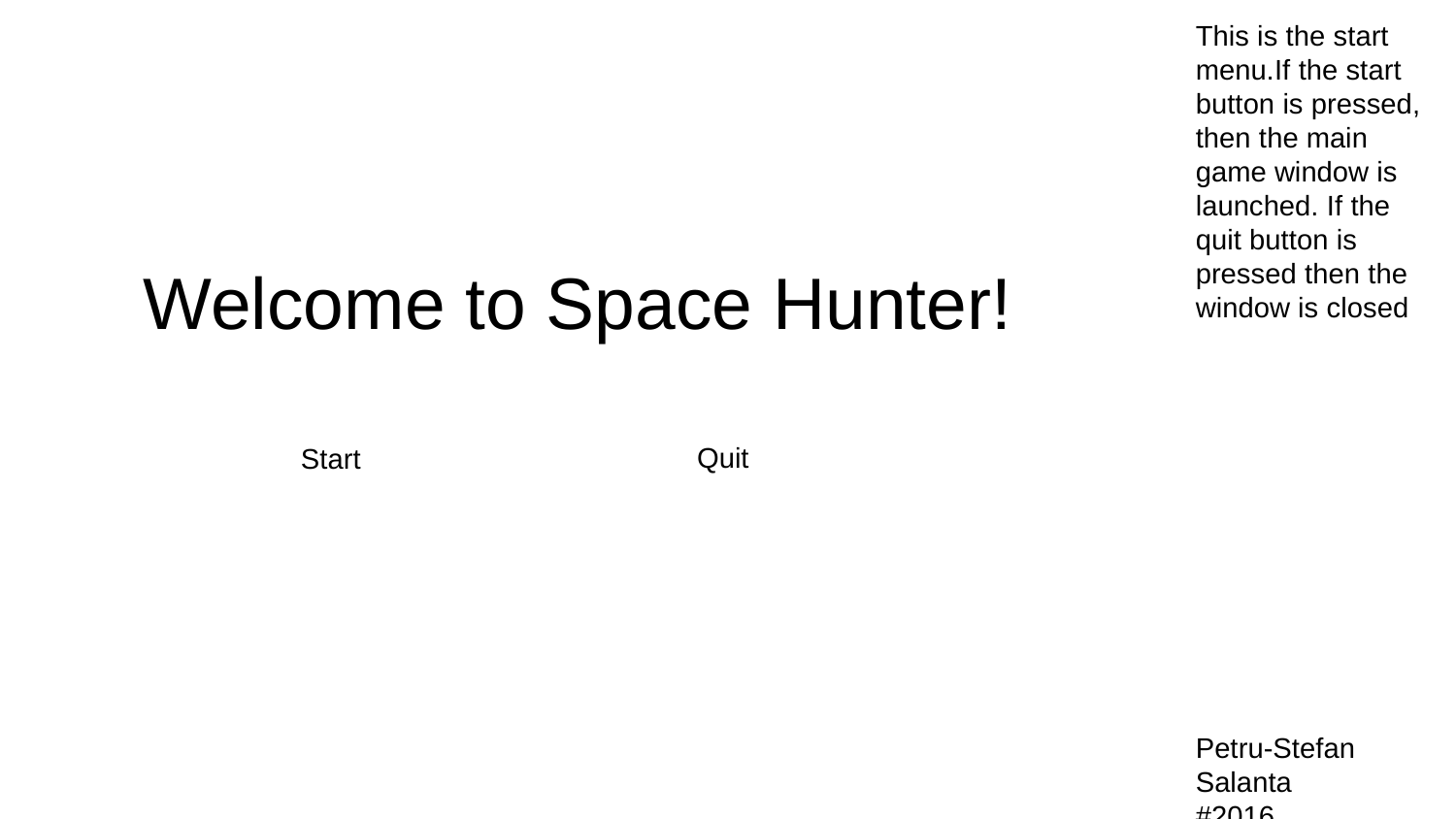

This is the start menu.If the start button is pressed, then the main game window is launched. If the quit button is pressed then the window is closed

Petru-Stefan Salanta
#2016

Welcome to Space Hunter!
Start
Quit